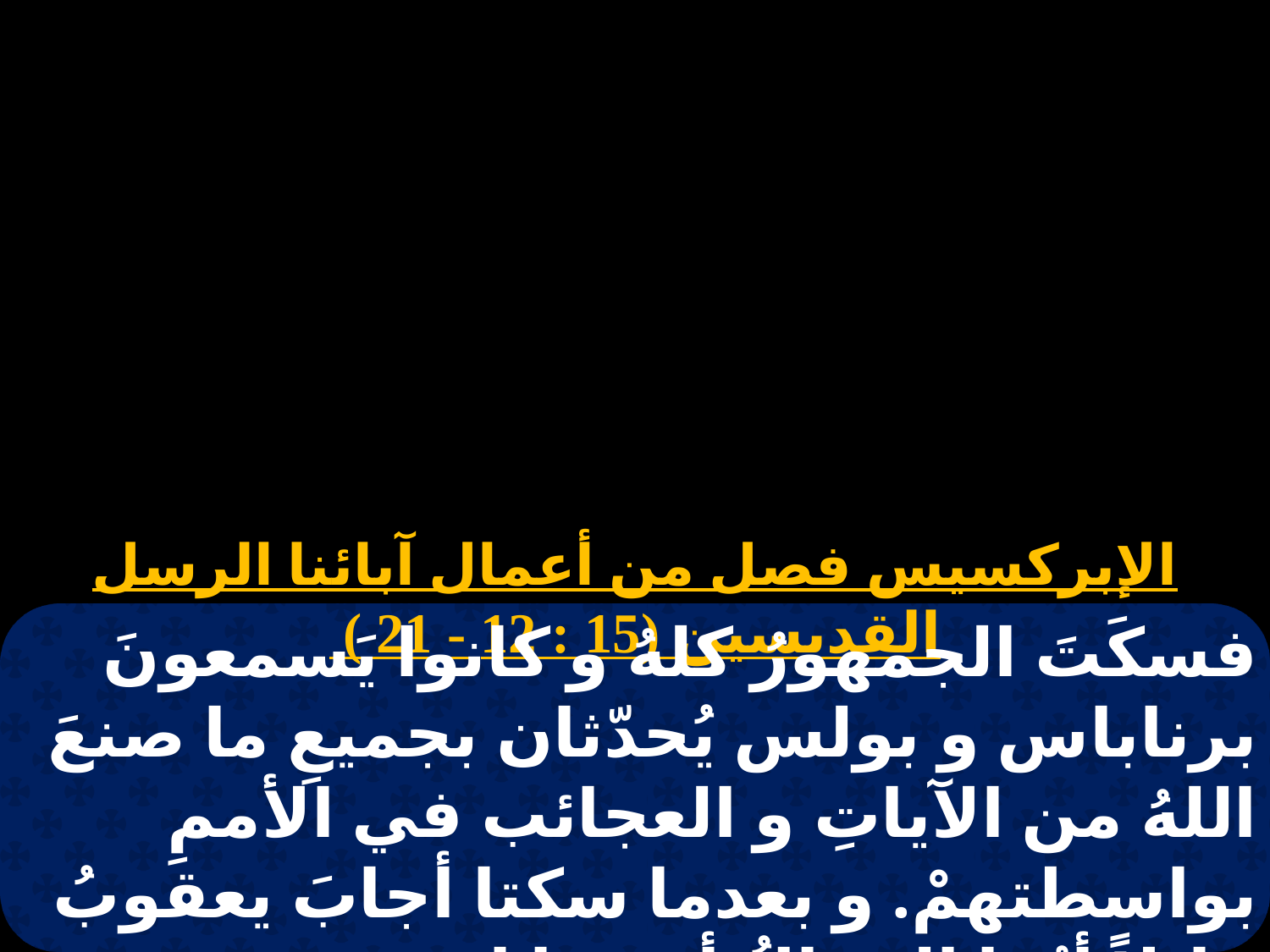

الإبركسيس فصل من أعمال آبائنا الرسل القديسين (15 : 12 - 21 )
فسكَتَ الجمهورُ كلهُ و كانوا يَسمعونَ برناباس و بولس يُحدّثان بجميعِ ما صنعَ اللهُ من الآياتِ و العجائب في الأممِ بواسطتهمْ. و بعدما سكتا أجابَ يعقوبُ قائلاً أيُها الرجالُ أخوتنا اسمعوني. سمعانُ قد أخبرَ كيفَ افتقدَ اللهُ أولاً الأممَ